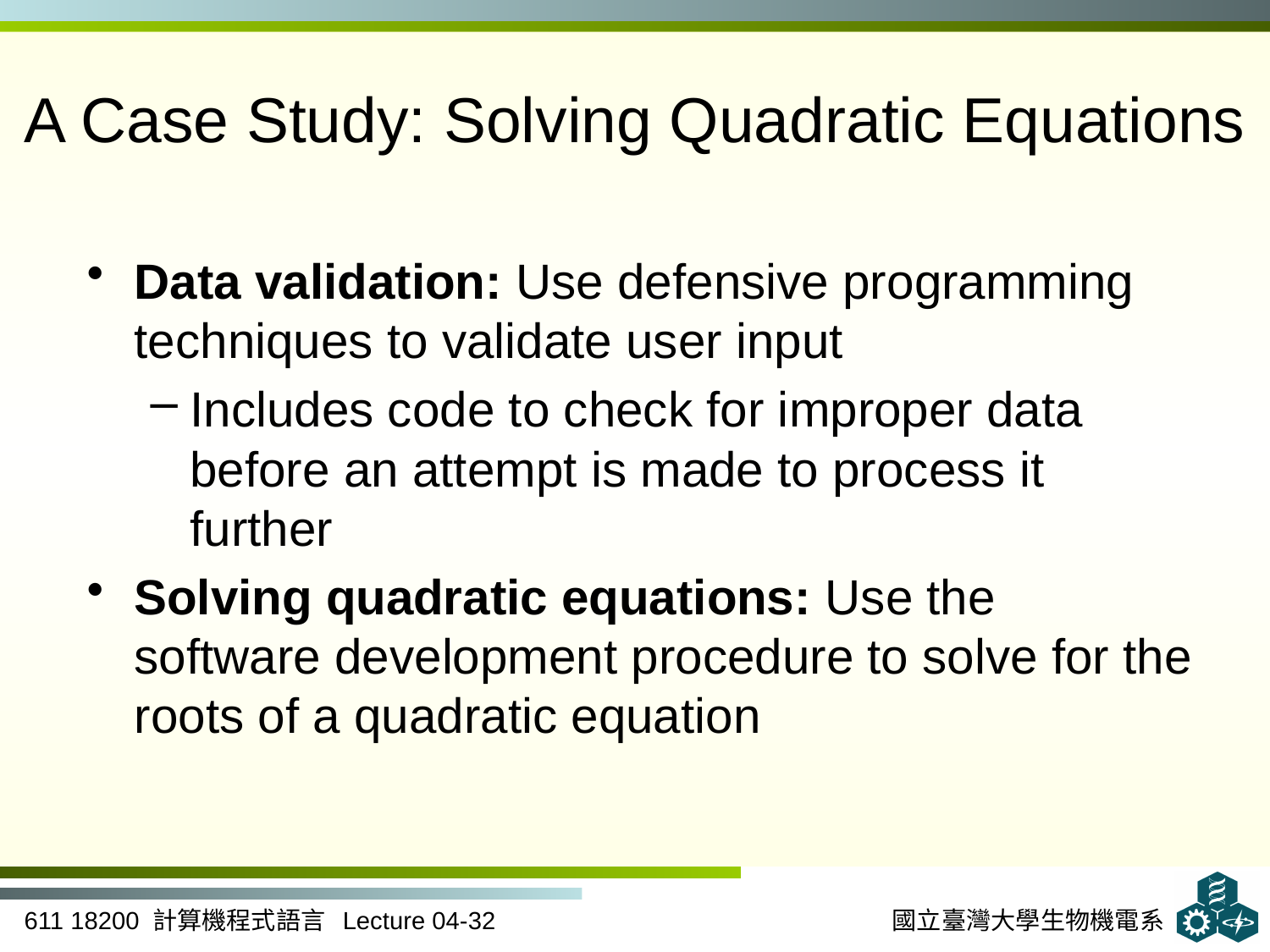

# A Case Study: Solving Quadratic Equations
Data validation: Use defensive programming techniques to validate user input
Includes code to check for improper data before an attempt is made to process it further
Solving quadratic equations: Use the software development procedure to solve for the roots of a quadratic equation